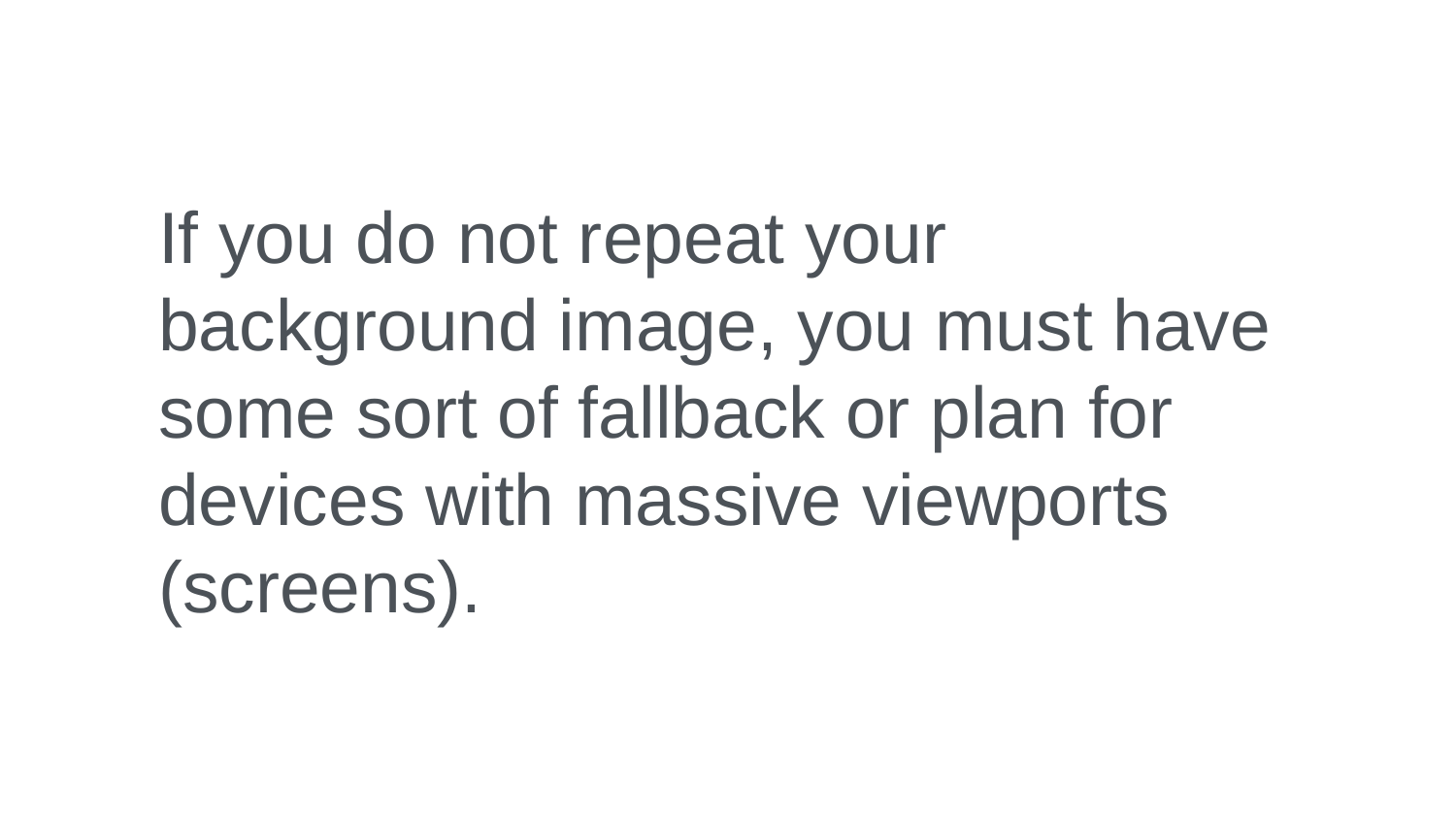

If you do not repeat your background image, you must have some sort of fallback or plan for devices with massive viewports (screens).